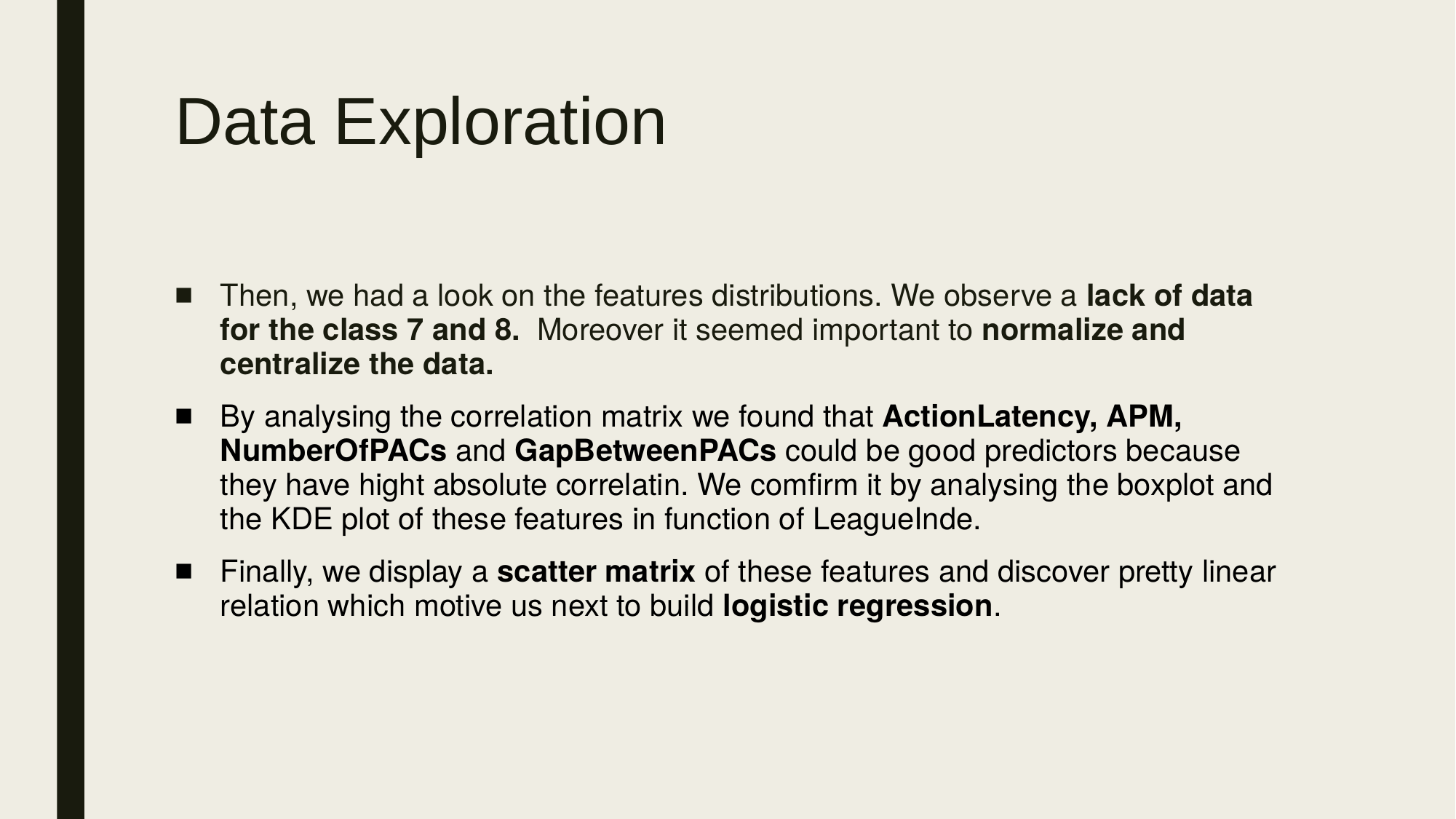

# Data Exploration
Then, we had a look on the features distributions. We observe a lack of data for the class 7 and 8.  Moreover it seemed important to normalize and centralize the data.
By analysing the correlation matrix we found that ActionLatency, APM, NumberOfPACs and GapBetweenPACs could be good predictors because they have hight absolute correlatin. We comfirm it by analysing the boxplot and the KDE plot of these features in function of LeagueInde.
Finally, we display a scatter matrix of these features and discover pretty linear relation which motive us next to build logistic regression.